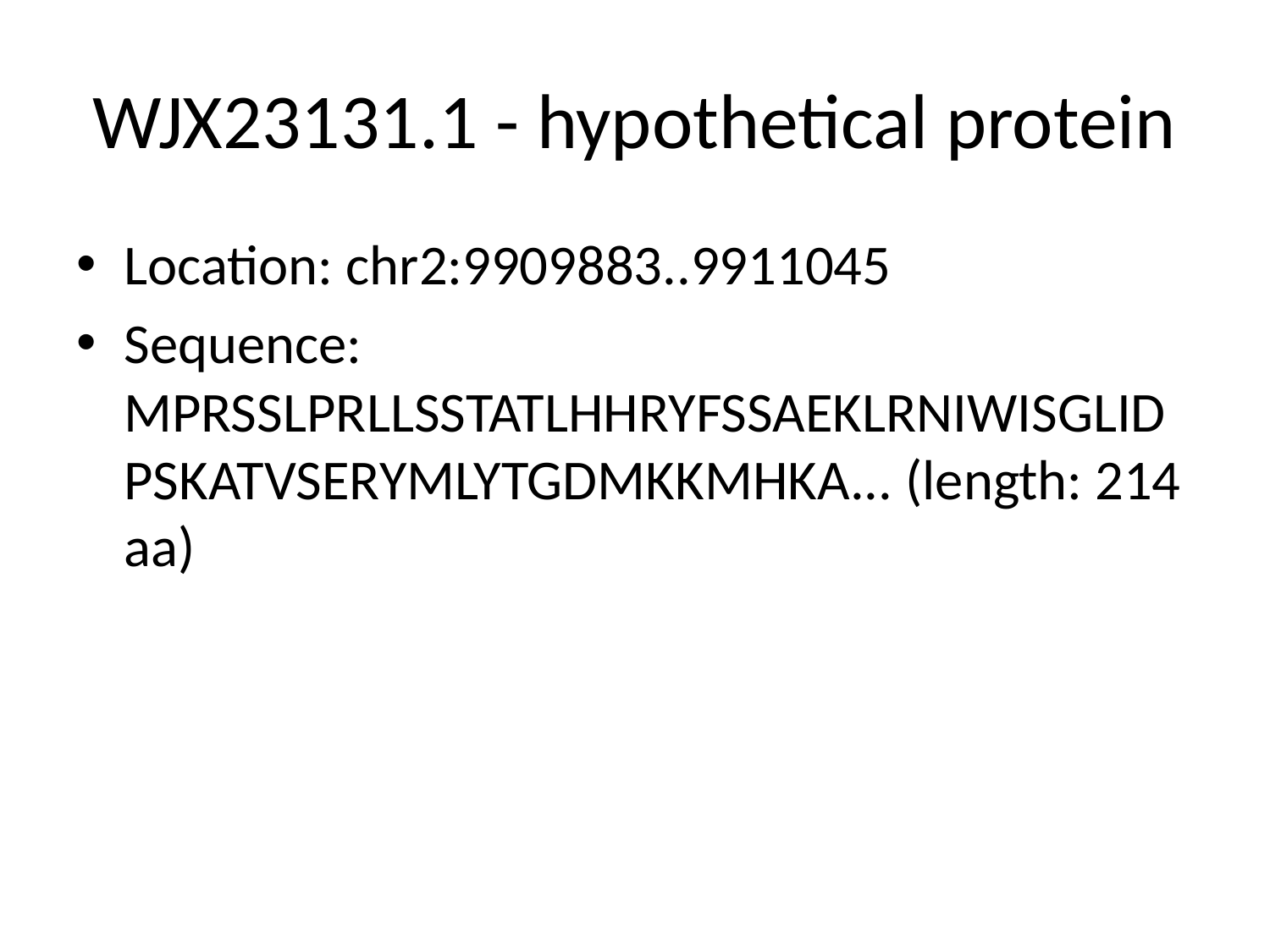

# WJX23131.1 - hypothetical protein
Location: chr2:9909883..9911045
Sequence: MPRSSLPRLLSSTATLHHRYFSSAEKLRNIWISGLIDPSKATVSERYMLYTGDMKKMHKA... (length: 214 aa)